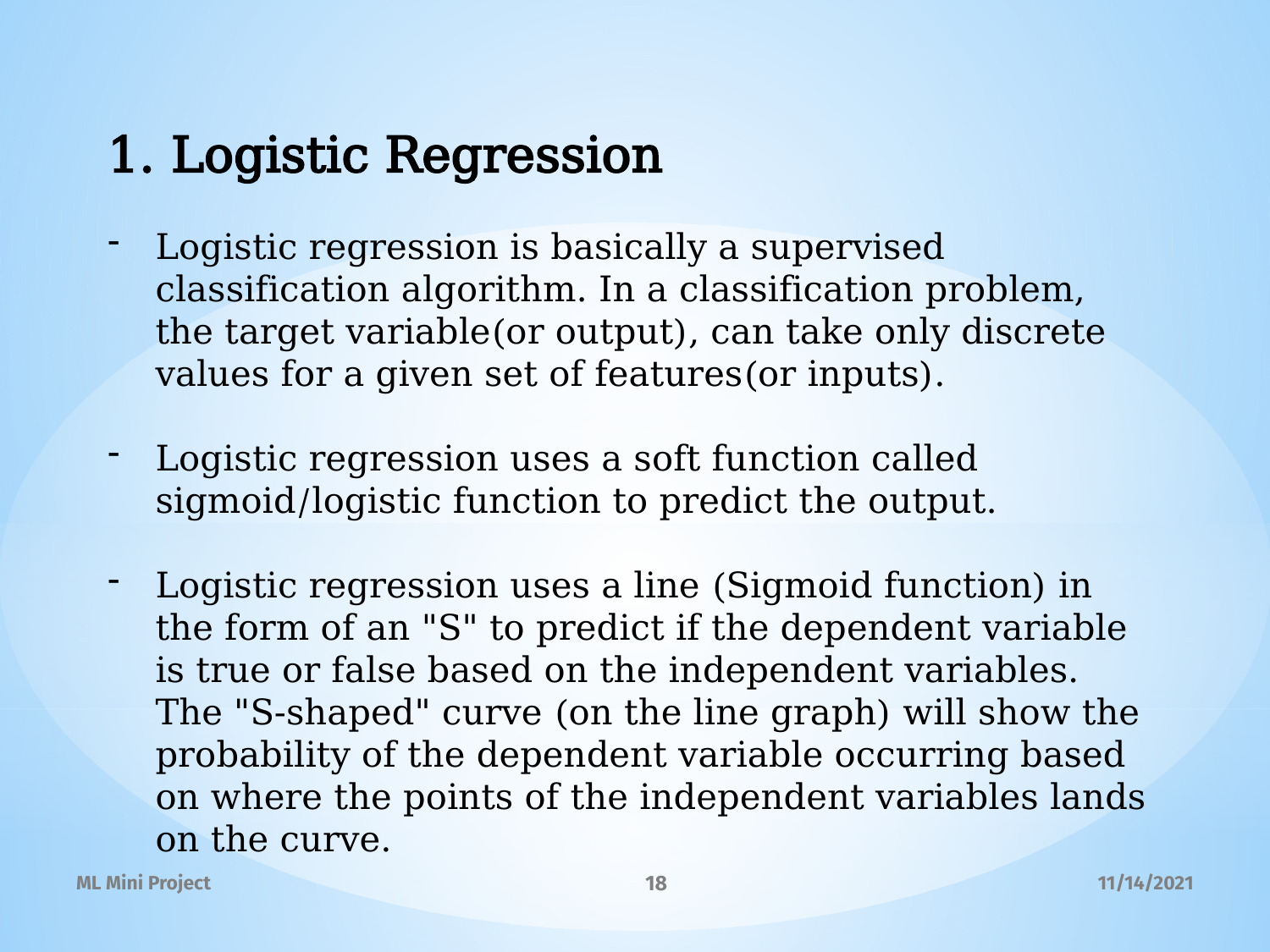

Logistic Regression

Logistic regression is basically a supervised classification algorithm. In a classification problem, the target variable(or output), can take only discrete values for a given set of features(or inputs).

Logistic regression uses a soft function called sigmoid/logistic function to predict the output.

Logistic regression uses a line (Sigmoid function) in the form of an "S" to predict if the dependent variable is true or false based on the independent variables. The "S-shaped" curve (on the line graph) will show the probability of the dependent variable occurring based on where the points of the independent variables lands on the curve.

ML Mini Project
18
11/14/2021